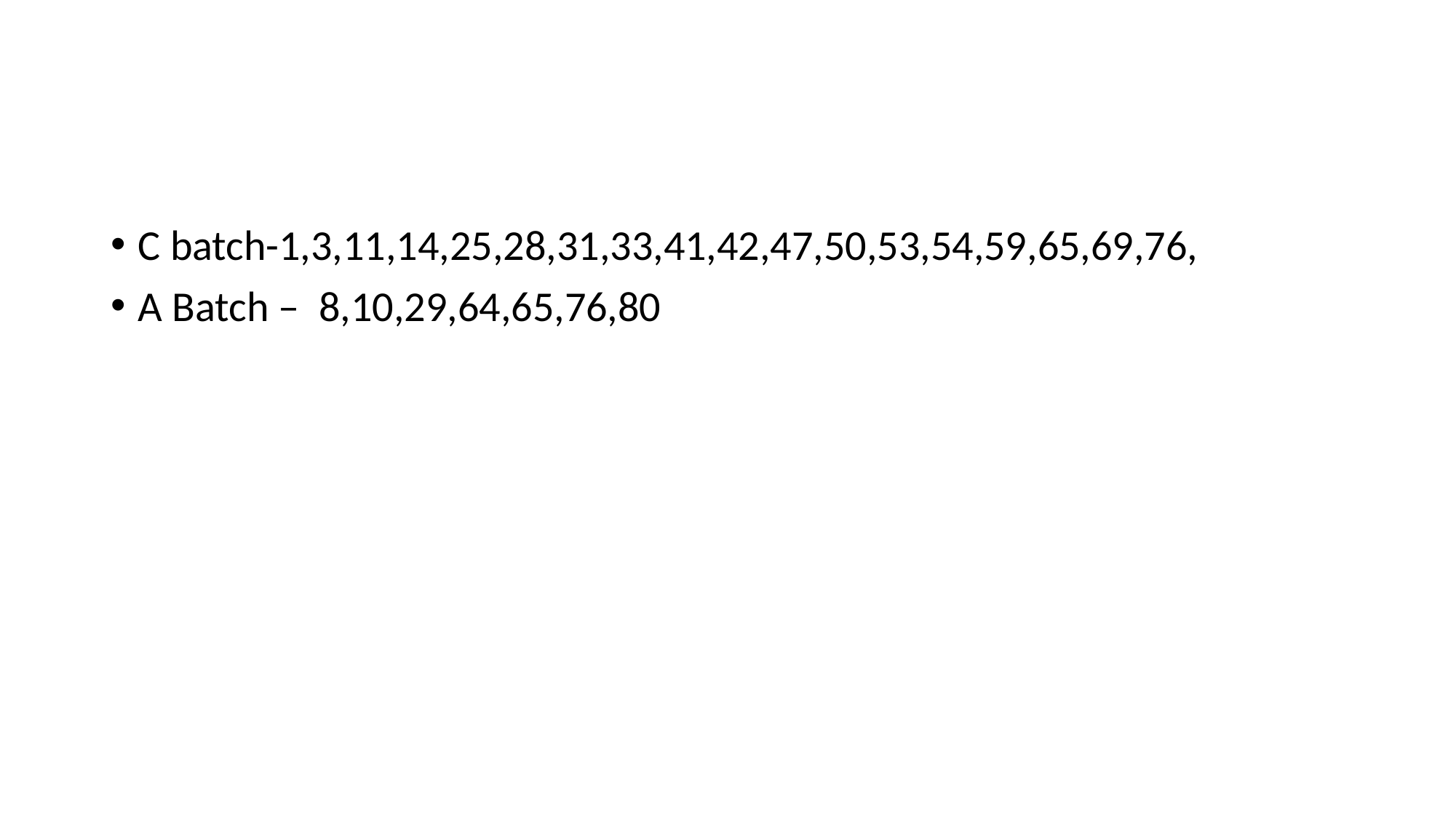

#
C batch-1,3,11,14,25,28,31,33,41,42,47,50,53,54,59,65,69,76,
A Batch –  8,10,29,64,65,76,80